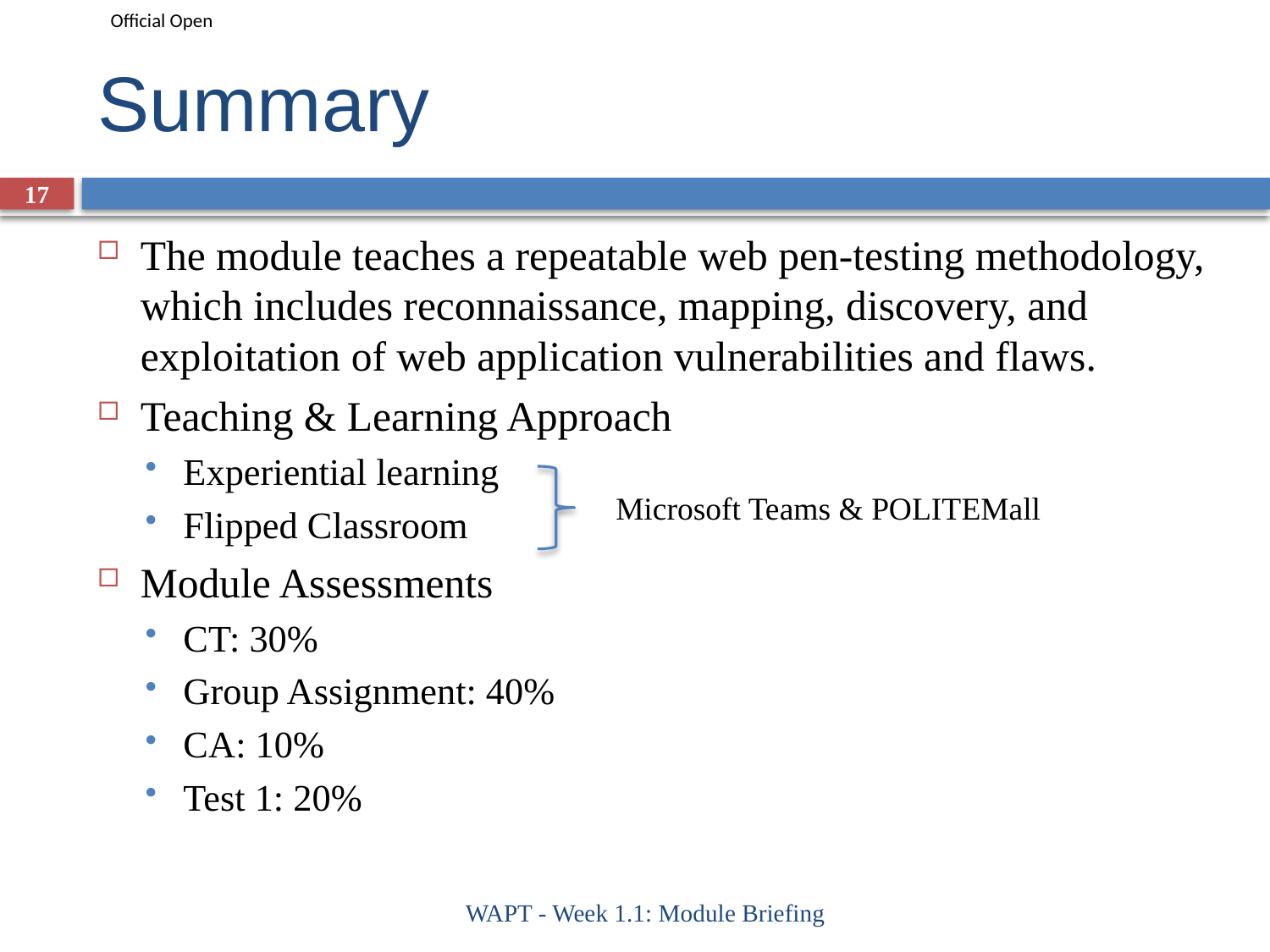

# Summary
17
The module teaches a repeatable web pen-testing methodology, which includes reconnaissance, mapping, discovery, and exploitation of web application vulnerabilities and flaws.
Teaching & Learning Approach
Experiential learning
Flipped Classroom
Module Assessments
CT: 30%
Group Assignment: 40%
CA: 10%
Test 1: 20%

Microsoft Teams & POLITEMall
WAPT - Week 1.1: Module Briefing